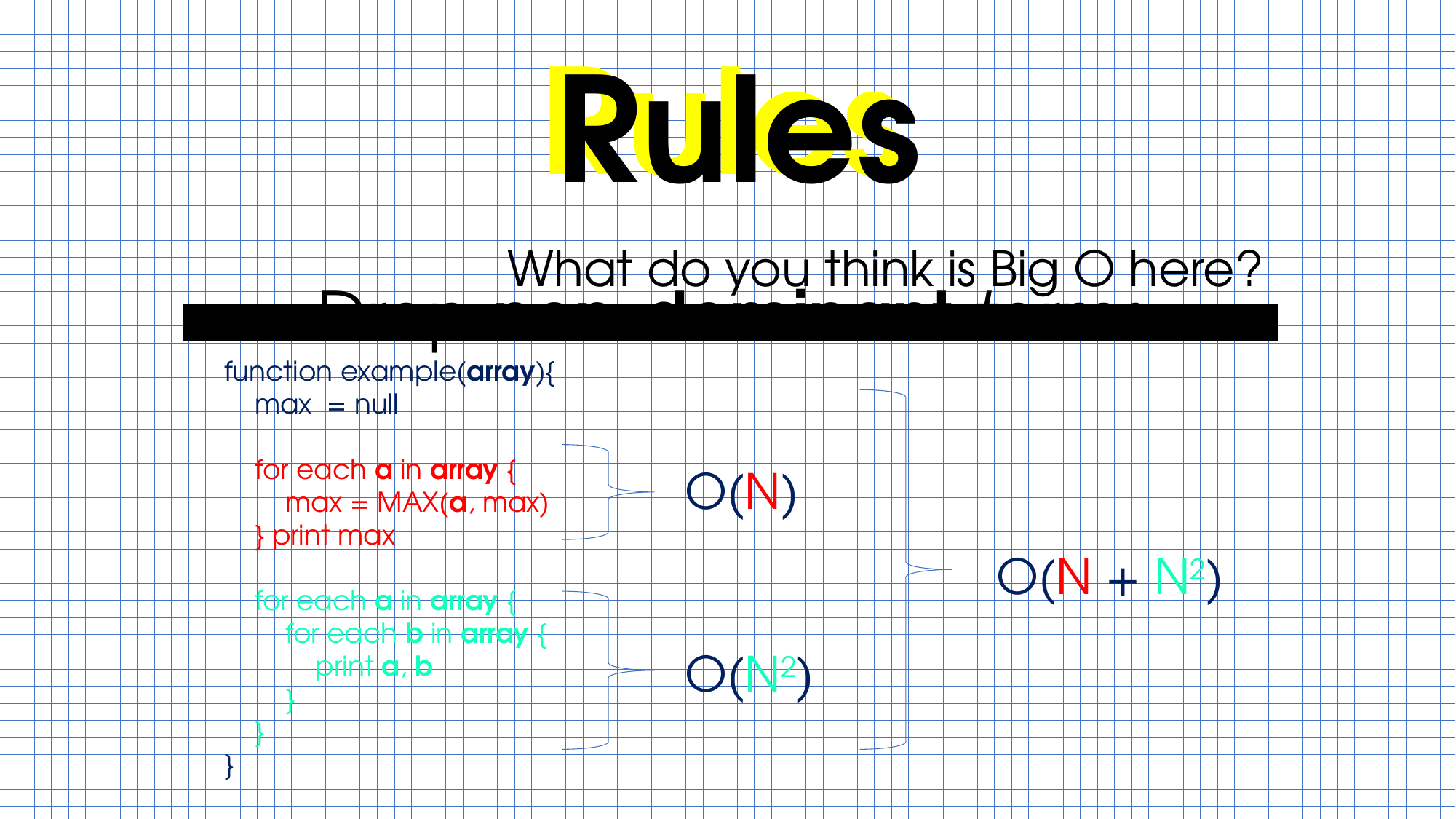

Rules
Rules
What do you think is Big O here?

Drop non-dominant terms

function example(array){
    max  = null

    for each a in array {
        max = MAX(a, max)
    } print max

    for each a in array {
        for each b in array {
            print a, b
        }
    }
}

O(N)

O(N + N2)

O(N2)